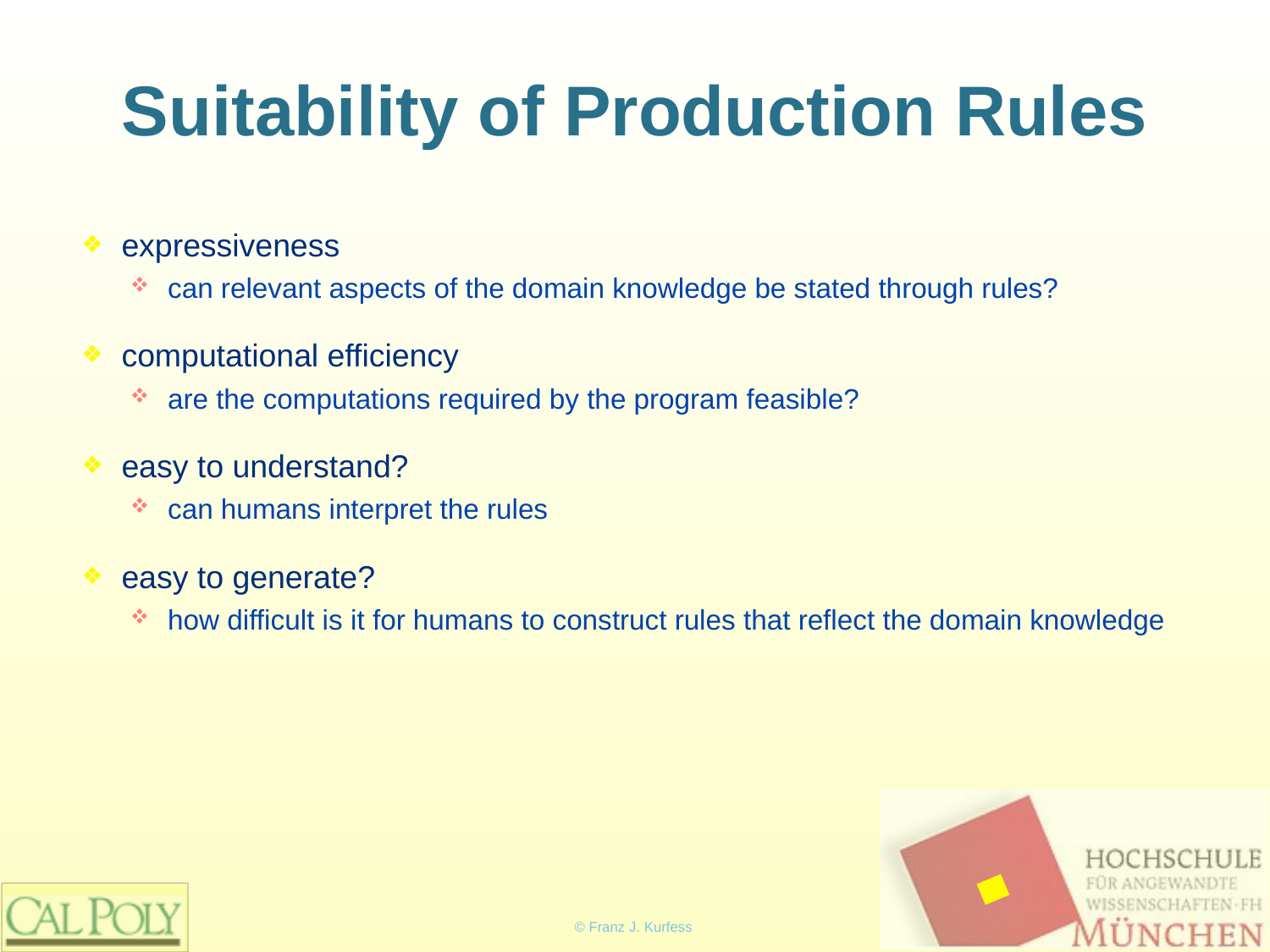

# Suitability of Production Rules
expressiveness
can relevant aspects of the domain knowledge be stated through rules?
computational efficiency
are the computations required by the program feasible?
easy to understand?
can humans interpret the rules
easy to generate?
how difficult is it for humans to construct rules that reflect the domain knowledge
31